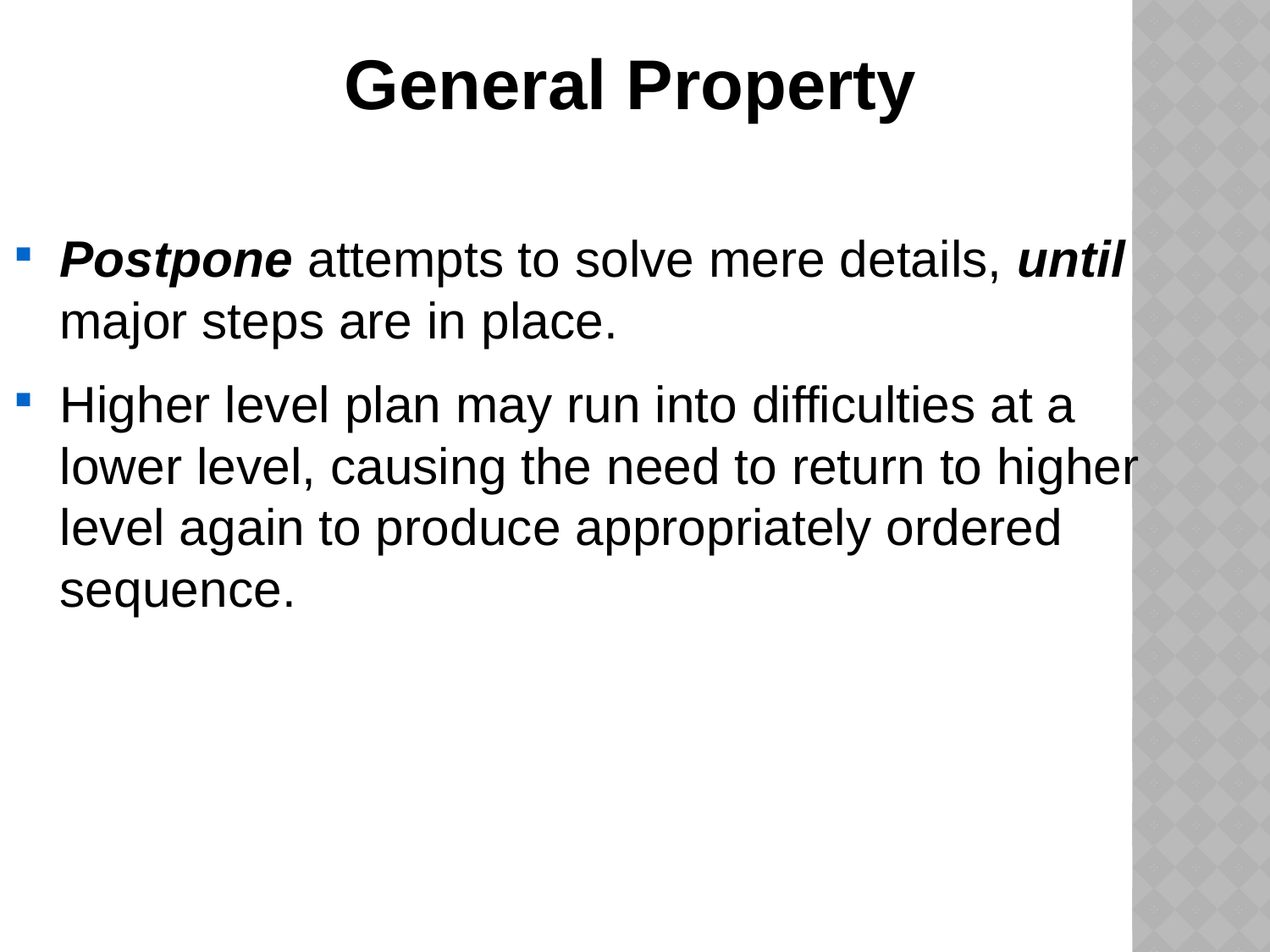

General Property
Postpone attempts to solve mere details, until major steps are in place.
Higher level plan may run into difficulties at a lower level, causing the need to return to higher level again to produce appropriately ordered sequence.